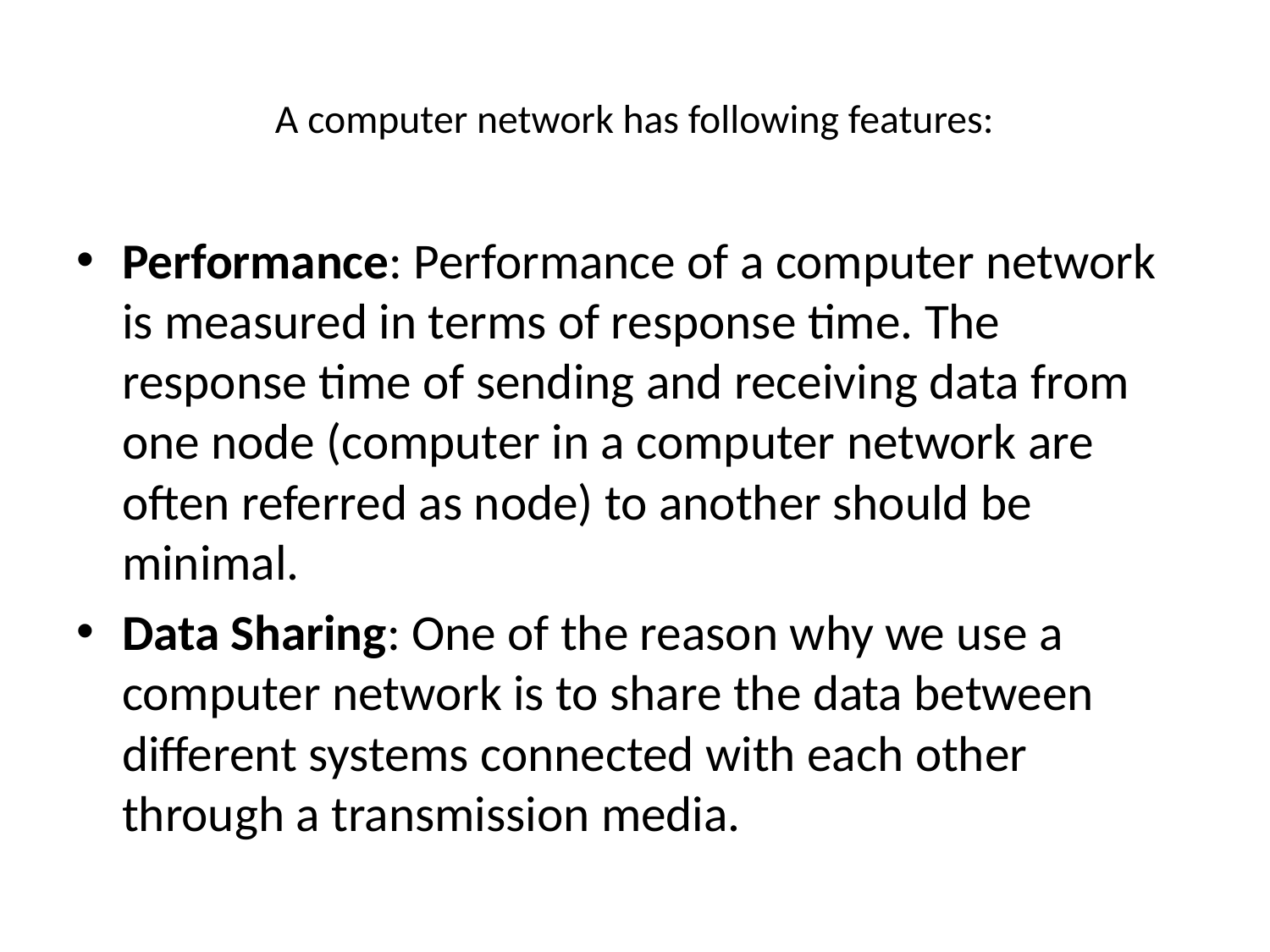

# A computer network has following features:
Performance: Performance of a computer network is measured in terms of response time. The response time of sending and receiving data from one node (computer in a computer network are often referred as node) to another should be minimal.
Data Sharing: One of the reason why we use a computer network is to share the data between different systems connected with each other through a transmission media.